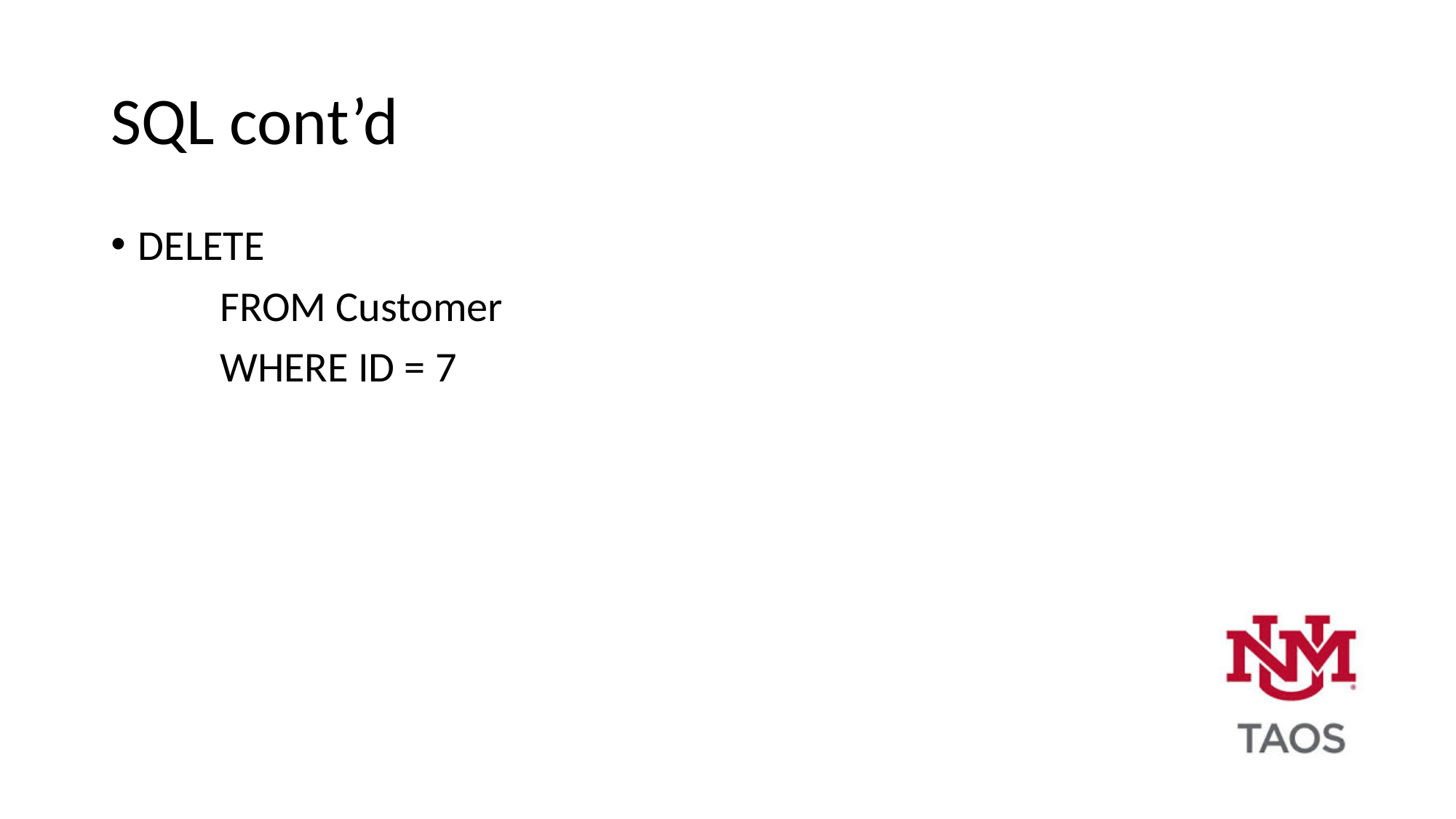

# SQL cont’d
DELETE
	FROM Customer
	WHERE ID = 7